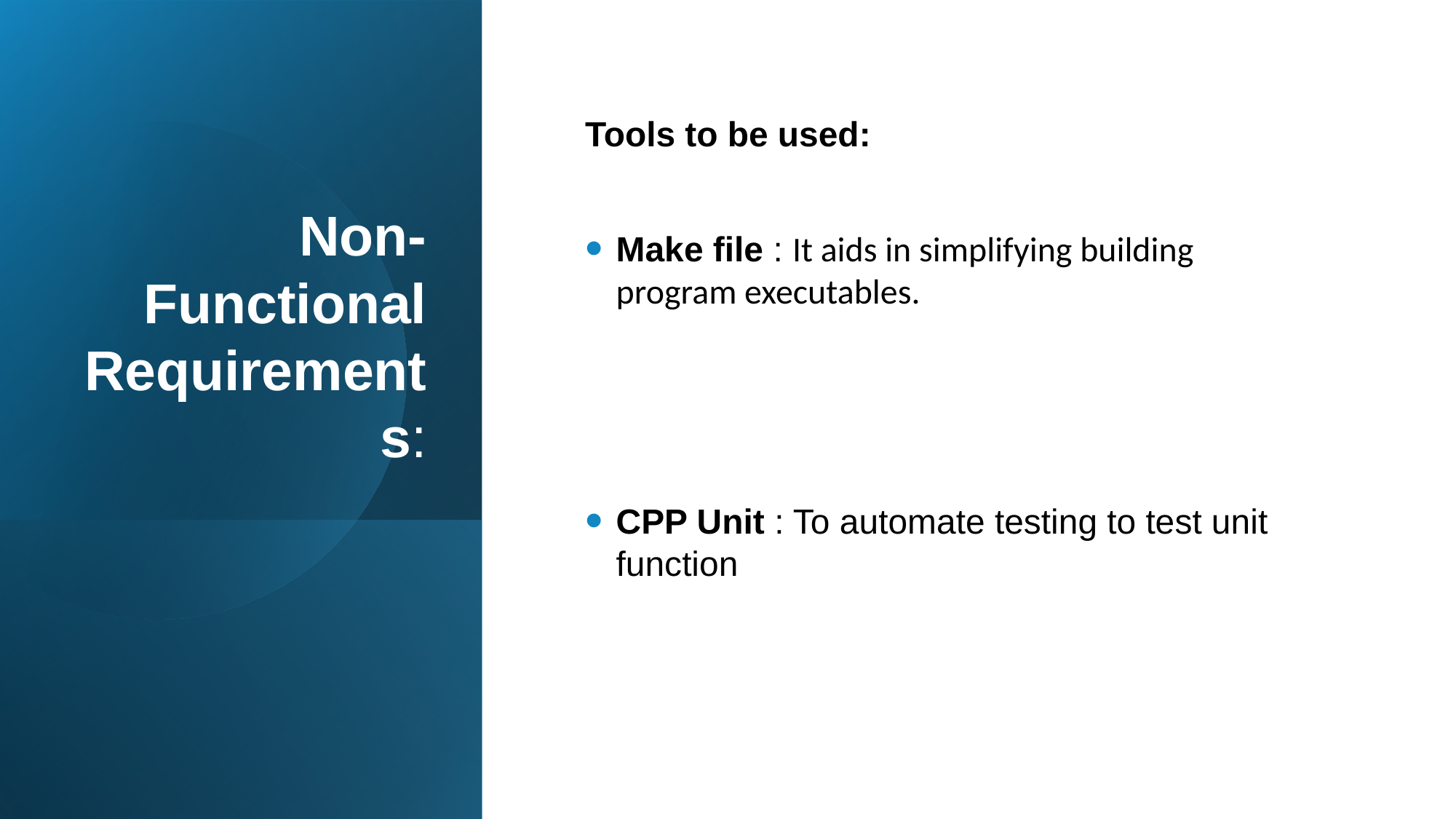

Tools to be used:

Make file : It aids in simplifying building program executables.

CPP Unit : To automate testing to test unit function

# Non-Functional Requirements: